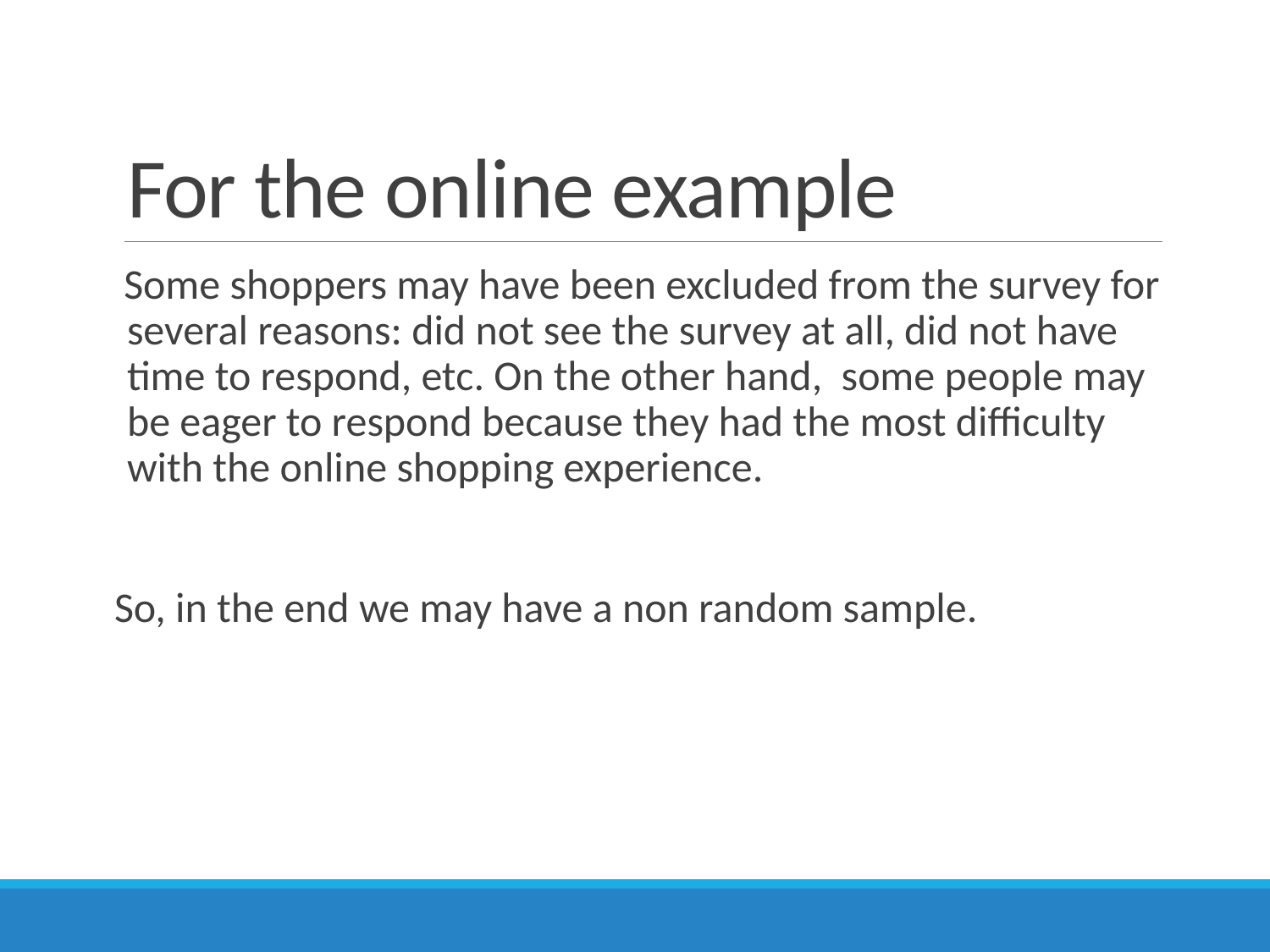

# For the online example
 Some shoppers may have been excluded from the survey for several reasons: did not see the survey at all, did not have time to respond, etc. On the other hand,  some people may be eager to respond because they had the most difficulty with the online shopping experience.

So, in the end we may have a non random sample.